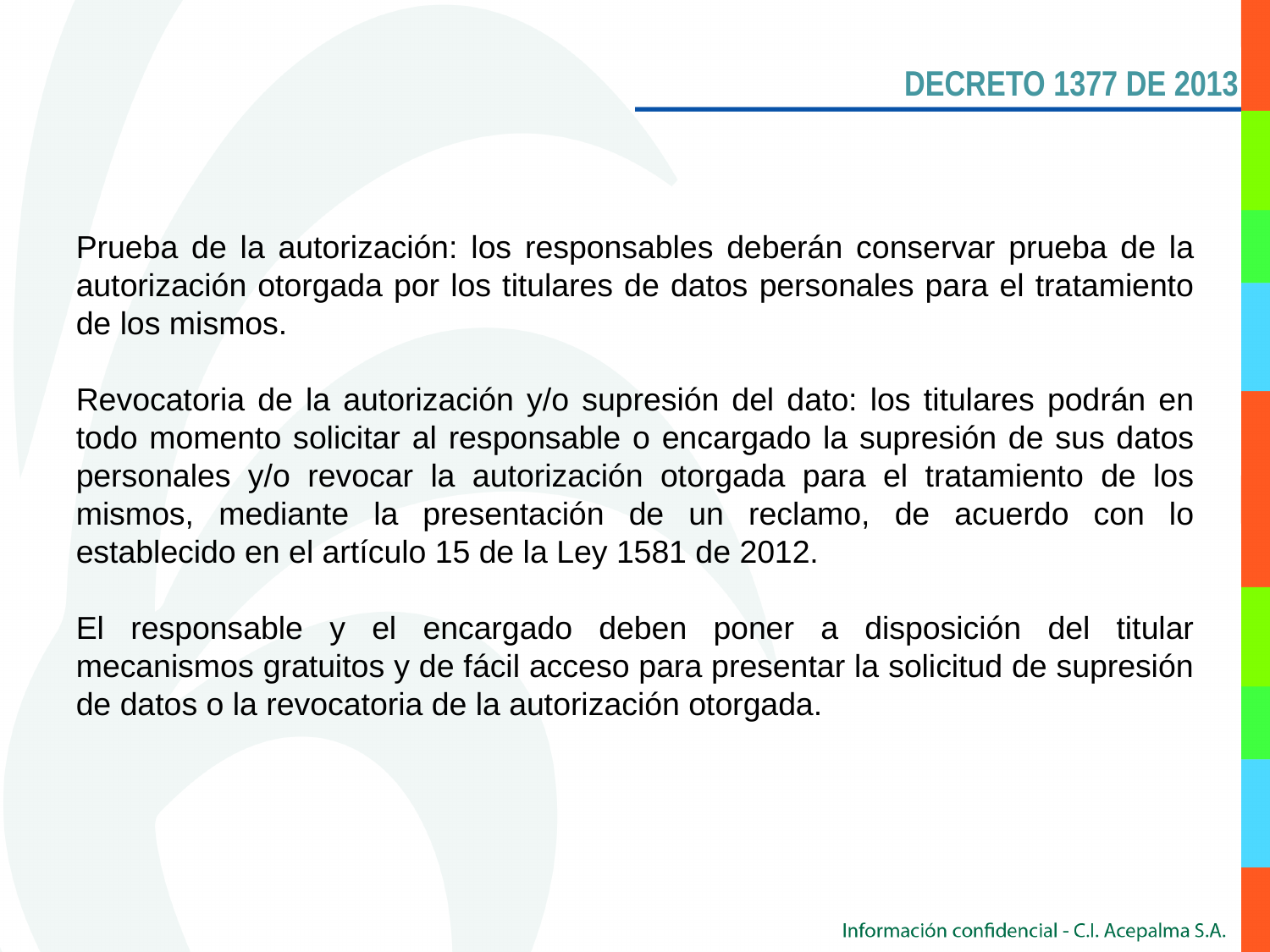

DECRETO 1377 DE 2013
Prueba de la autorización: los responsables deberán conservar prueba de la autorización otorgada por los titulares de datos personales para el tratamiento de los mismos.

Revocatoria de la autorización y/o supresión del dato: los titulares podrán en todo momento solicitar al responsable o encargado la supresión de sus datos personales y/o revocar la autorización otorgada para el tratamiento de los mismos, mediante la presentación de un reclamo, de acuerdo con lo establecido en el artículo 15 de la Ley 1581 de 2012.

El responsable y el encargado deben poner a disposición del titular mecanismos gratuitos y de fácil acceso para presentar la solicitud de supresión de datos o la revocatoria de la autorización otorgada.